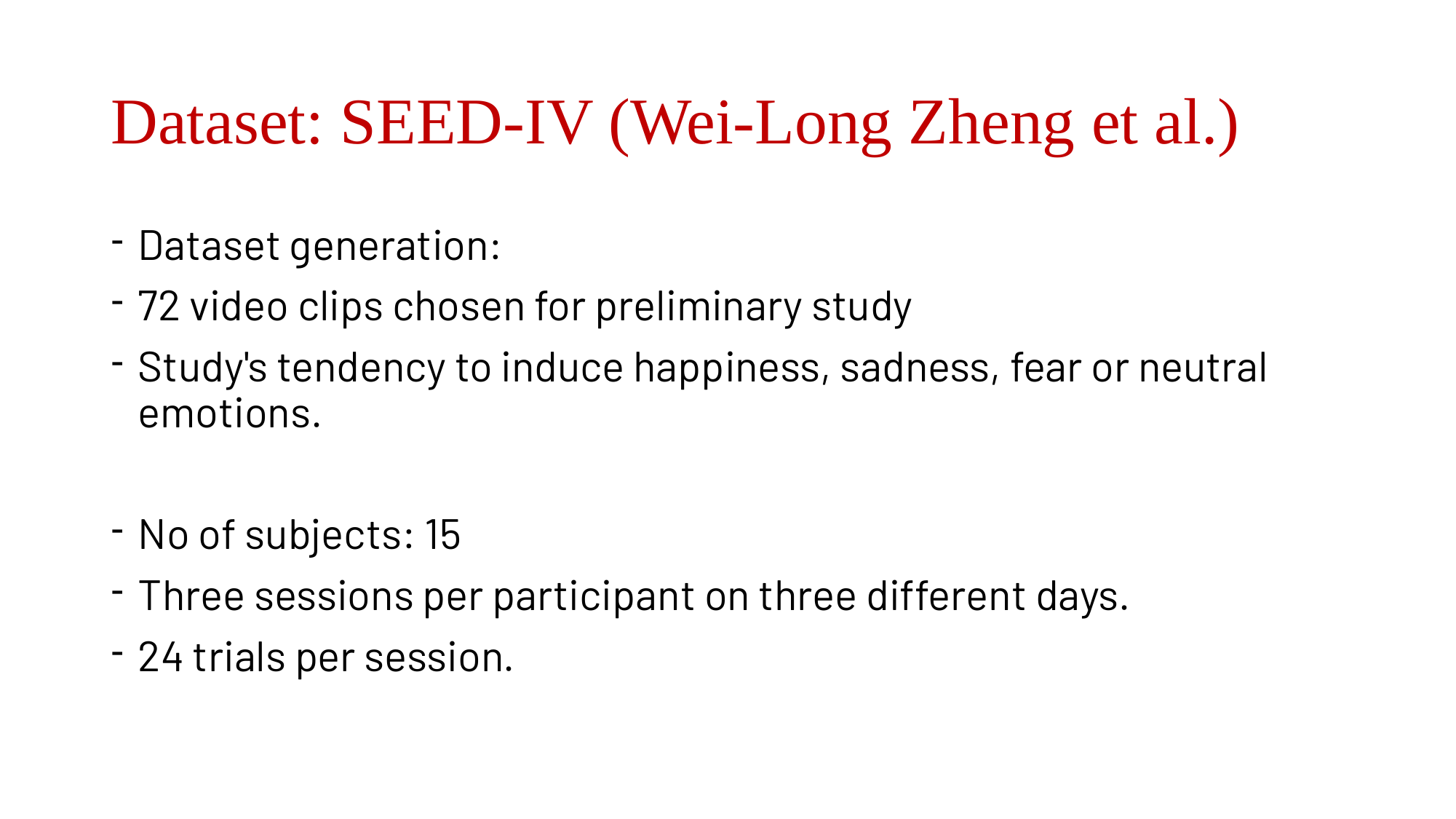

# Dataset: SEED-IV (Wei-Long Zheng et al.)
Dataset generation:
72 video clips chosen for preliminary study
Study's tendency to induce happiness, sadness, fear or neutral emotions.

No of subjects: 15
Three sessions per participant on three different days.
24 trials per session.